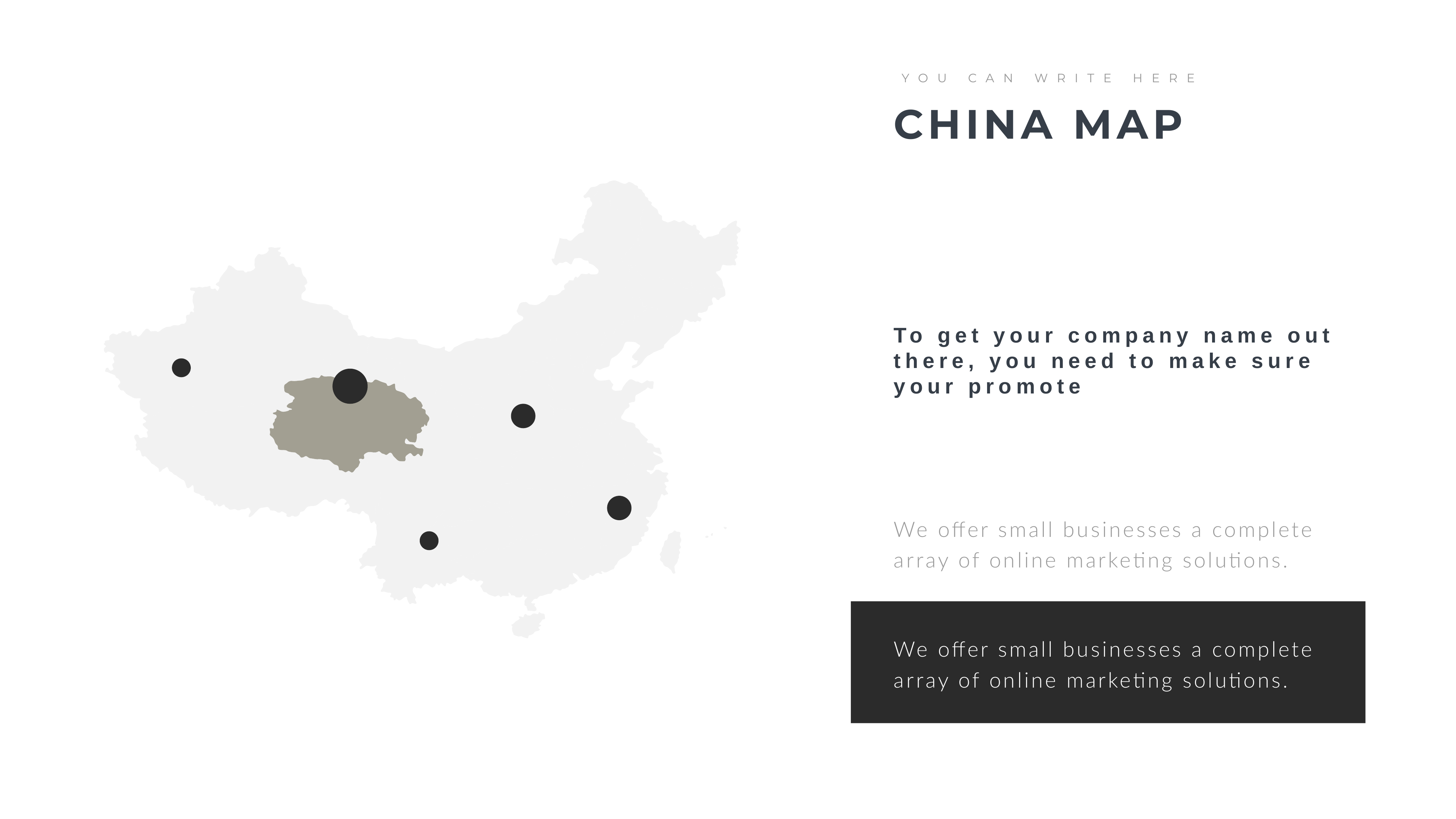

YOU CAN WRITE HERE
CHINA MAP
To get your company name out there, you need to make sure your promote
We offer small businesses a complete array of online marketing solutions.

We offer small businesses a complete array of online marketing solutions.